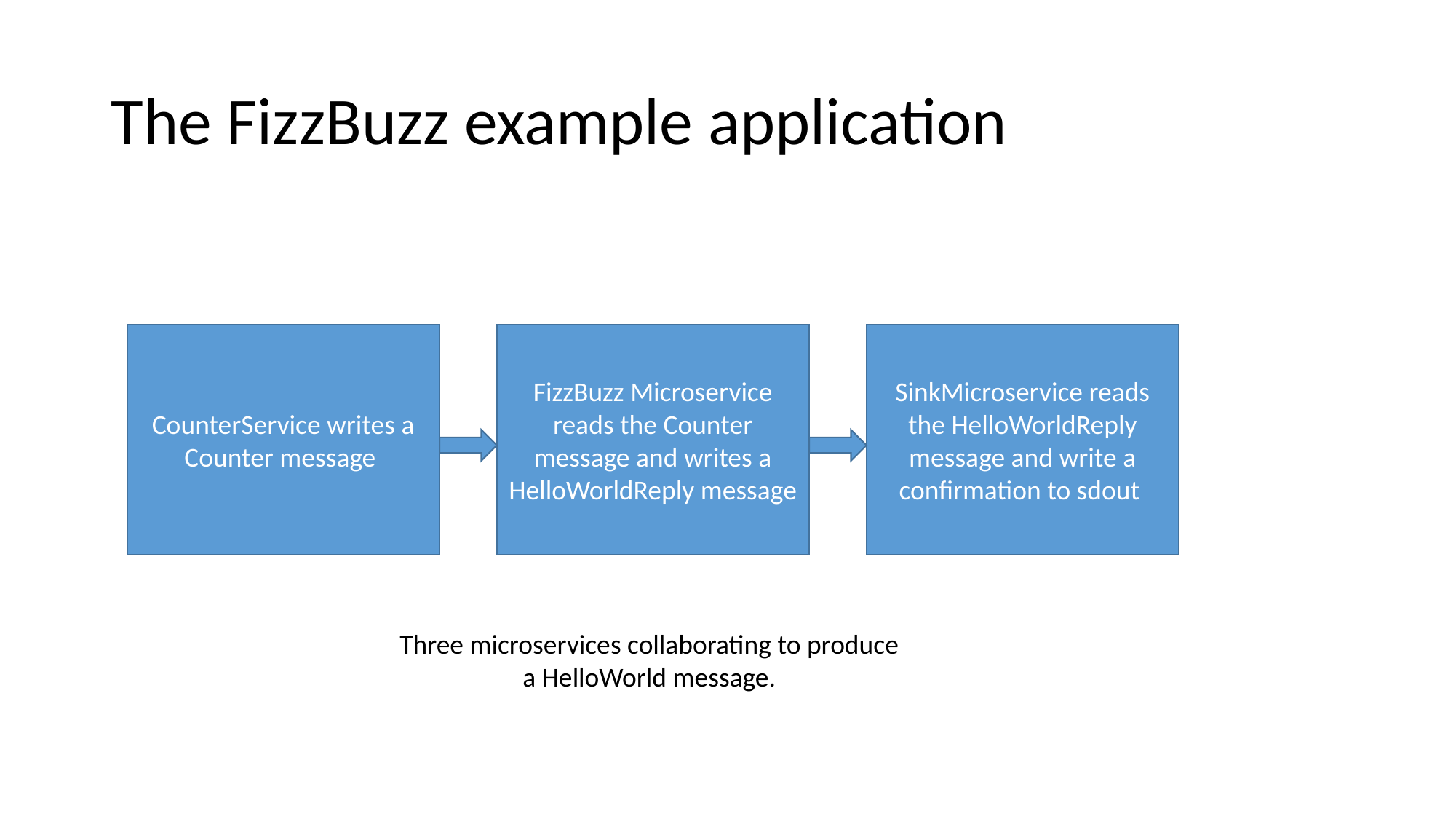

# The FizzBuzz example application
CounterService writes a Counter message
FizzBuzz Microservice reads the Counter message and writes a HelloWorldReply message
SinkMicroservice reads the HelloWorldReply message and write a confirmation to sdout

Three microservices collaborating to produce a HelloWorld message.